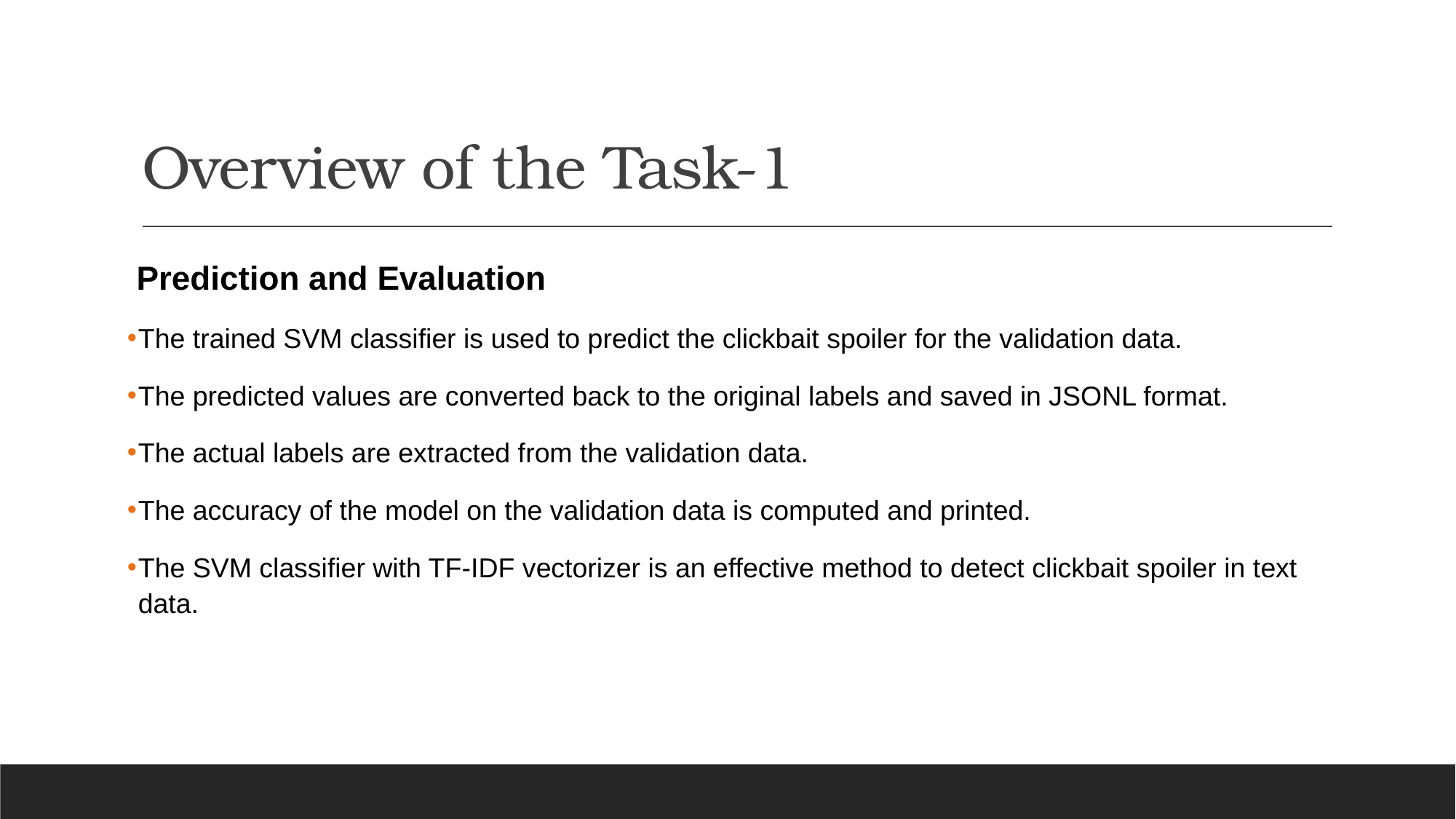

# Overview of the Task-1
 Prediction and Evaluation
The trained SVM classifier is used to predict the clickbait spoiler for the validation data.
The predicted values are converted back to the original labels and saved in JSONL format.
The actual labels are extracted from the validation data.
The accuracy of the model on the validation data is computed and printed.
The SVM classifier with TF-IDF vectorizer is an effective method to detect clickbait spoiler in text data.